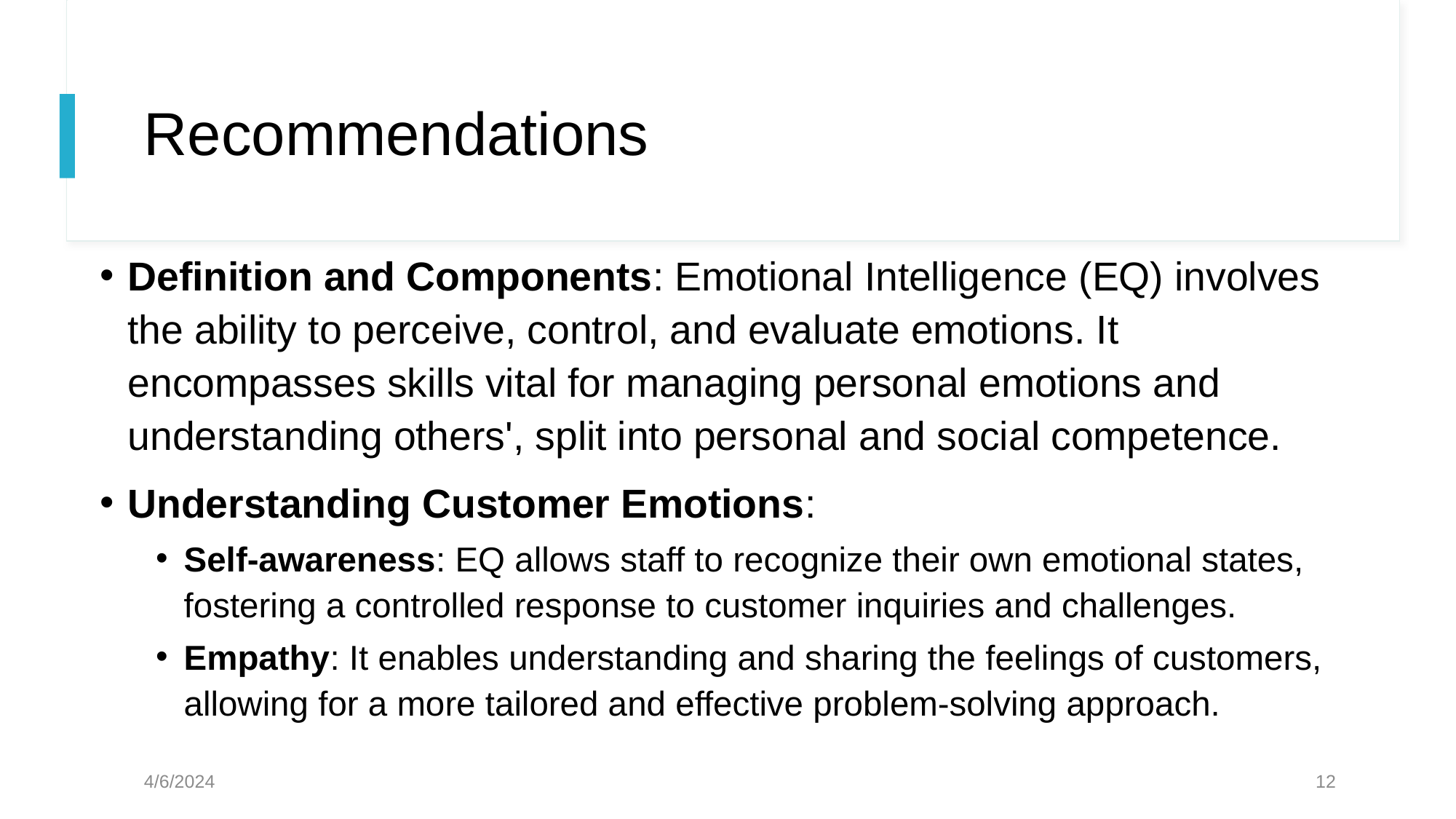

# Recommendations
Definition and Components: Emotional Intelligence (EQ) involves the ability to perceive, control, and evaluate emotions. It encompasses skills vital for managing personal emotions and understanding others', split into personal and social competence.
Understanding Customer Emotions:
Self-awareness: EQ allows staff to recognize their own emotional states, fostering a controlled response to customer inquiries and challenges.
Empathy: It enables understanding and sharing the feelings of customers, allowing for a more tailored and effective problem-solving approach.
4/6/2024
12